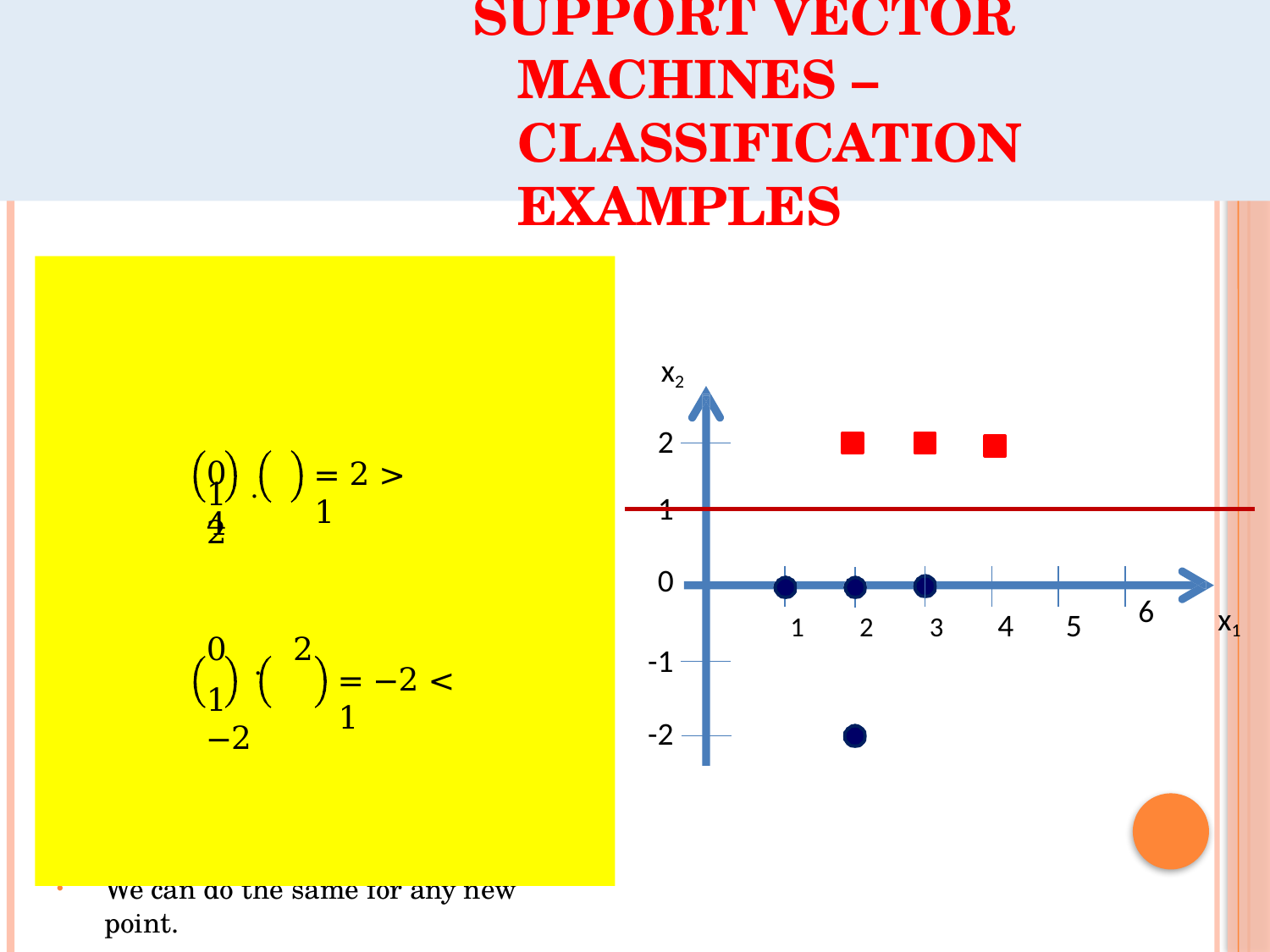

# Support Vector Machines –  Classification Examples
Let′s take the 5 support vector version
𝑤 = [ 0 1 -1]. This is a horizontal line  passing through x2=1.
Let’s classify the point (x1,x2)=(4,2).
𝑤. 𝑥 =

Hence this point belongs to the red  class
Let’s classify the point (x1,x2)=(2,-2).
𝑤. 𝑥 =

Hence this point belongs to the blue class
We can do the same for any new point.

x2

2

0	.	4

= 2 > 1
1	2
1

0

1	2	3	4	5
6
x1
-1
0	.	2
1	−2

= −2 < 1

-2

Click here to see the video